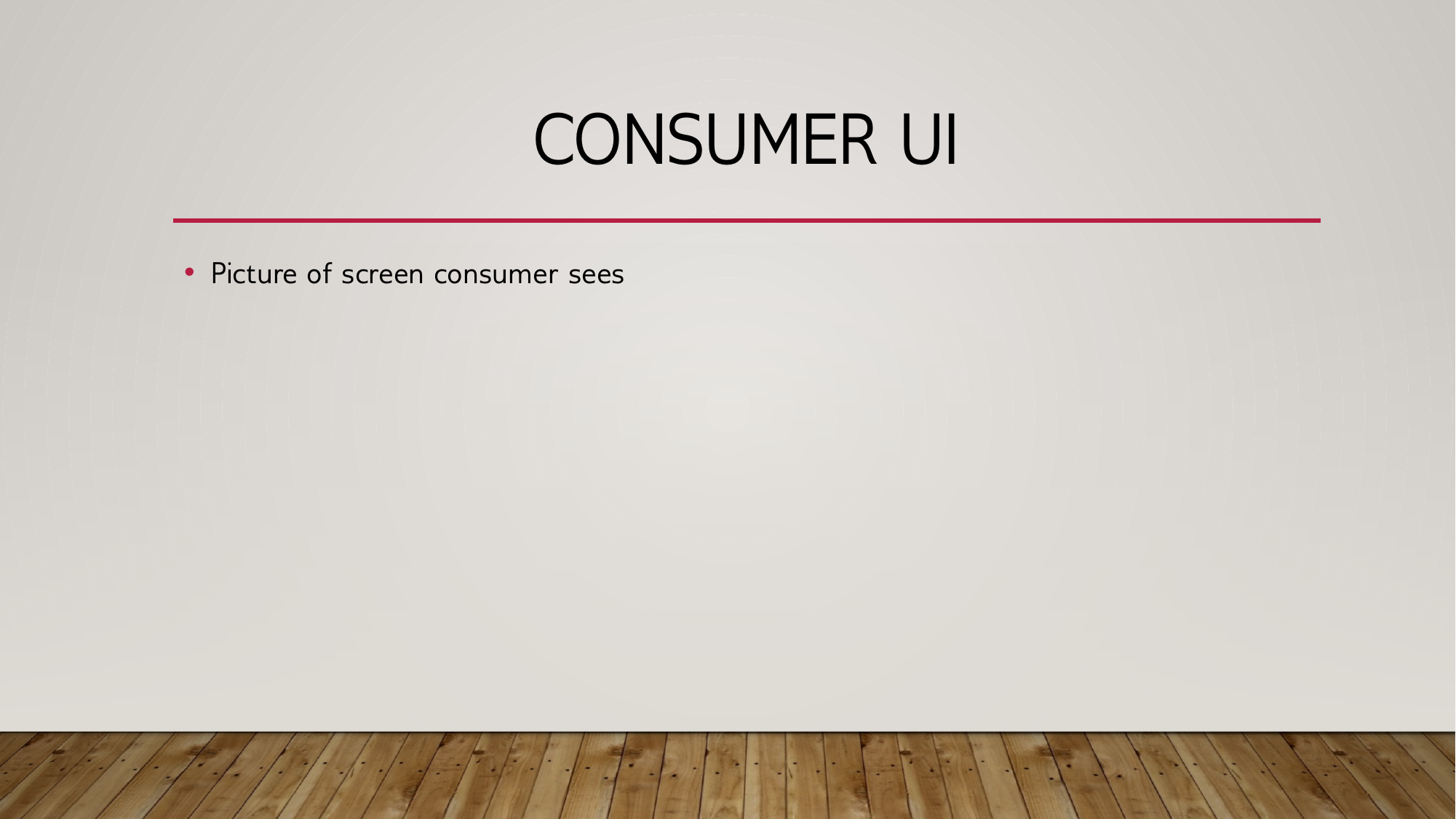

# Consumer UI
Picture of screen consumer sees